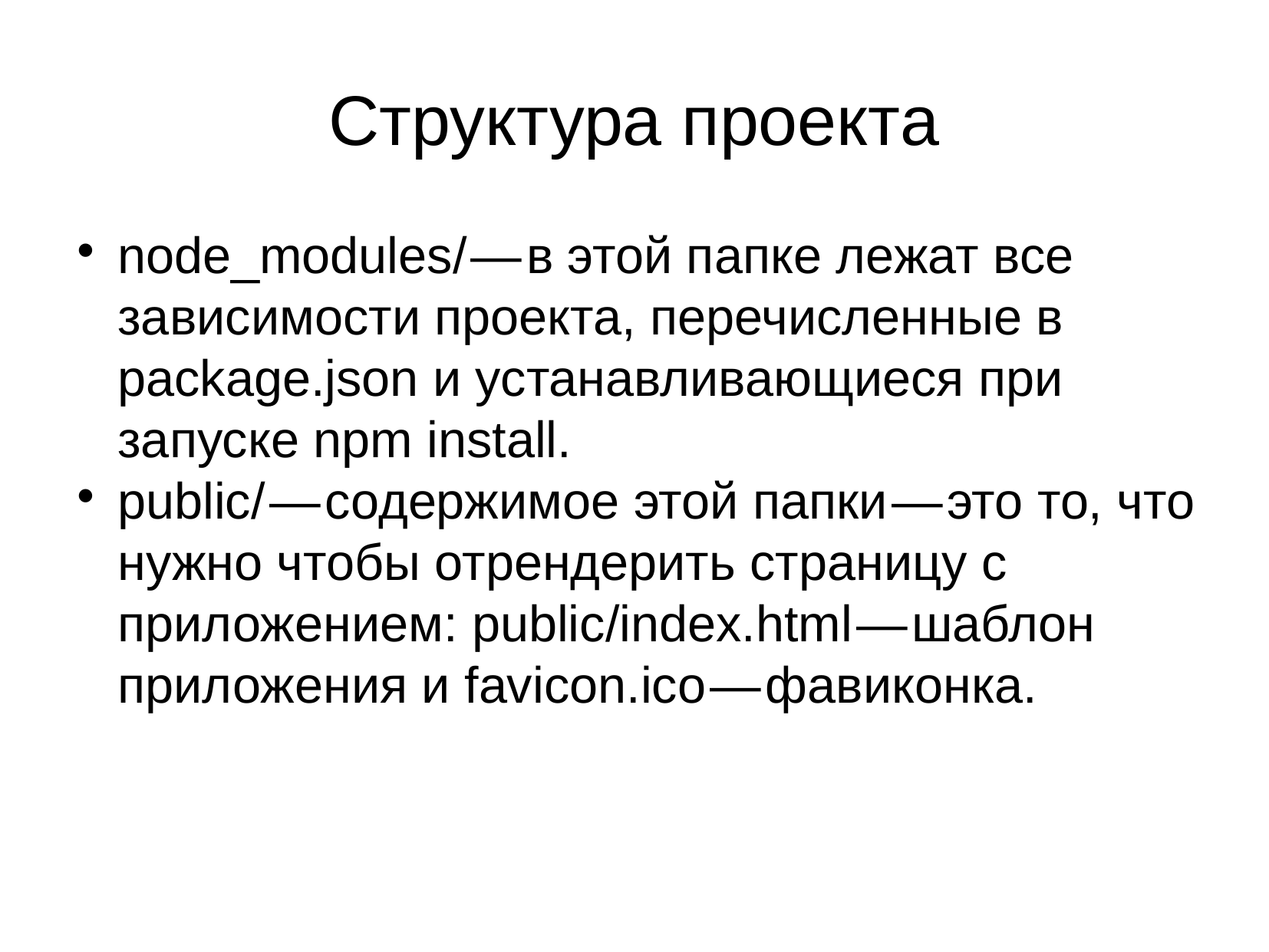

Структура проекта
node_modules/ — в этой папке лежат все зависимости проекта, перечисленные в package.json и устанавливающиеся при запуске npm install.
public/ — содержимое этой папки — это то, что нужно чтобы отрендерить страницу с приложением: public/index.html — шаблон приложения и favicon.ico — фавиконка.